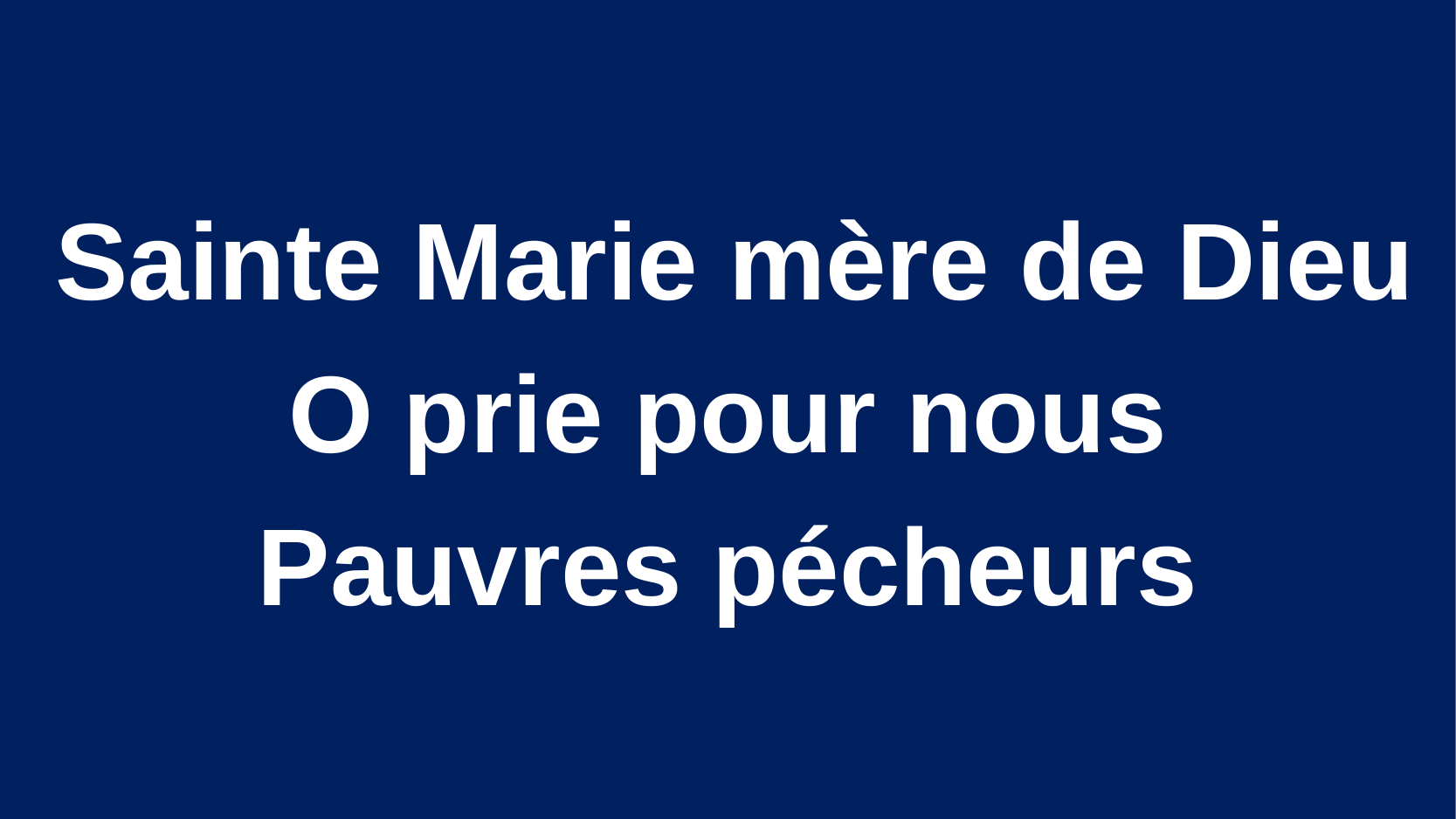

Sainte Marie mère de Dieu
O prie pour nous
Pauvres pécheurs